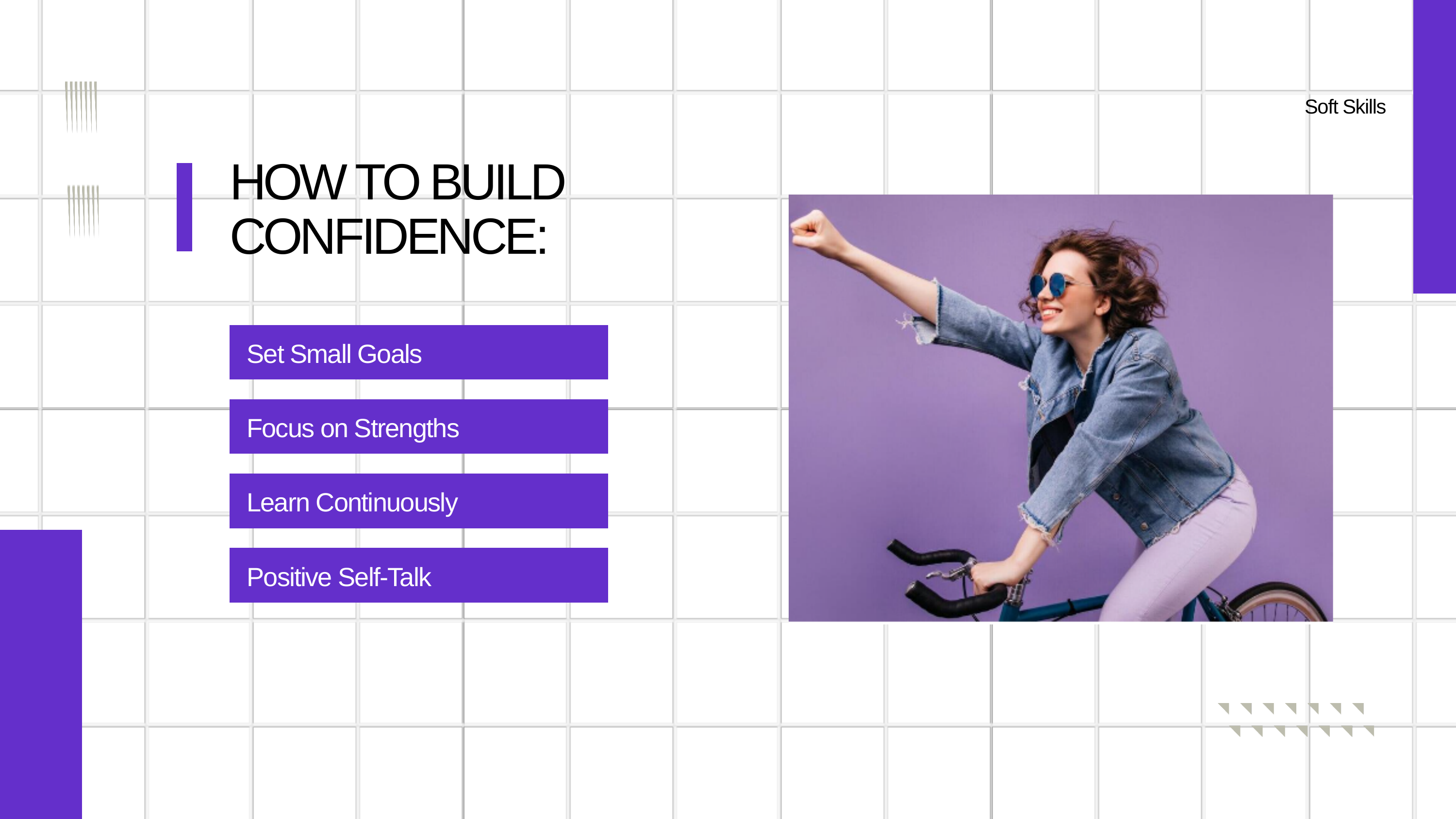

Soft Skills

HOW TO BUILD CONFIDENCE:

Set Small Goals

Focus on Strengths

Learn Continuously

Positive Self-Talk